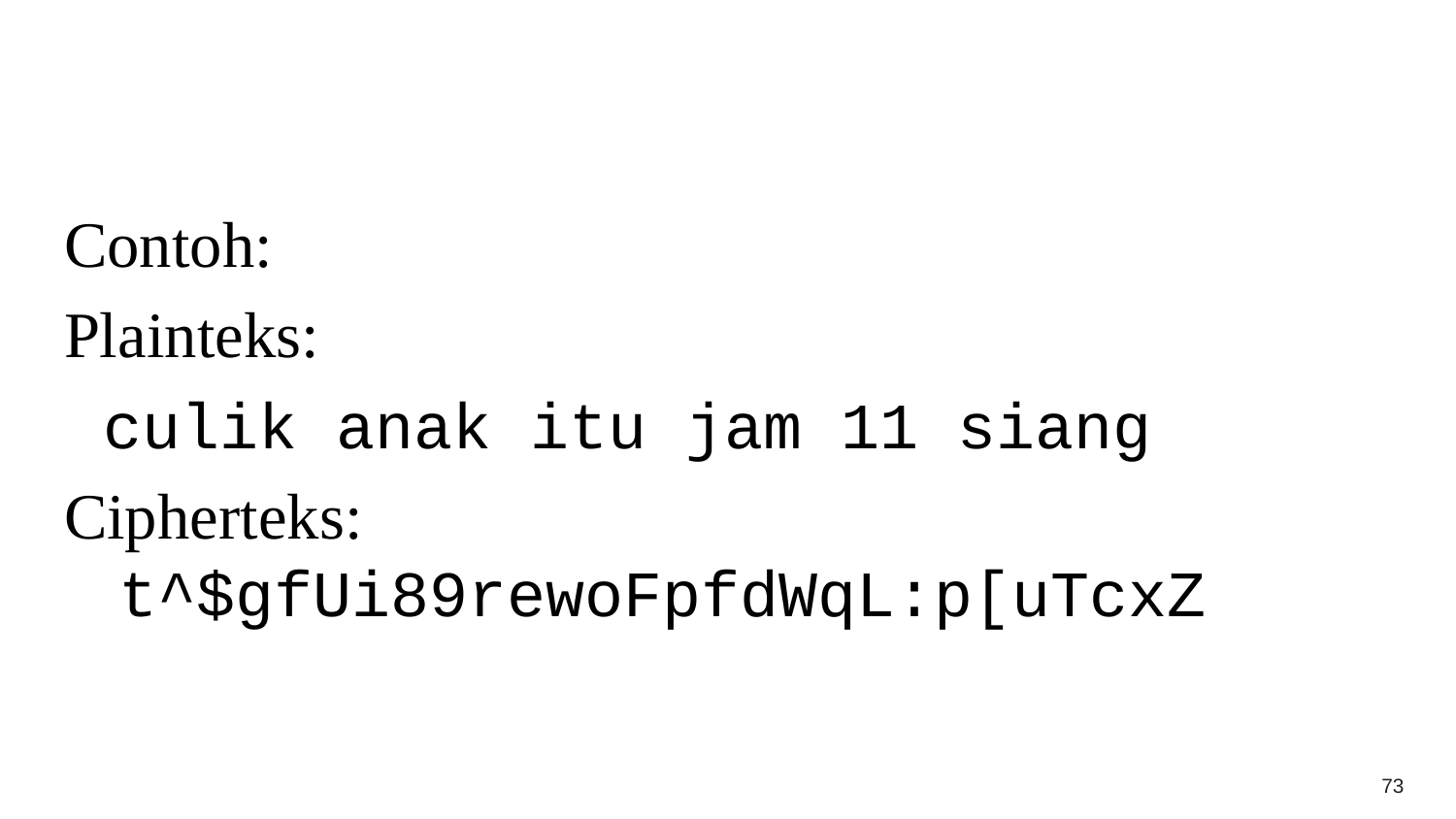

#
Contoh:
Plainteks:
 culik anak itu jam 11 siang
Cipherteks: t^$gfUi89rewoFpfdWqL:p[uTcxZ
73